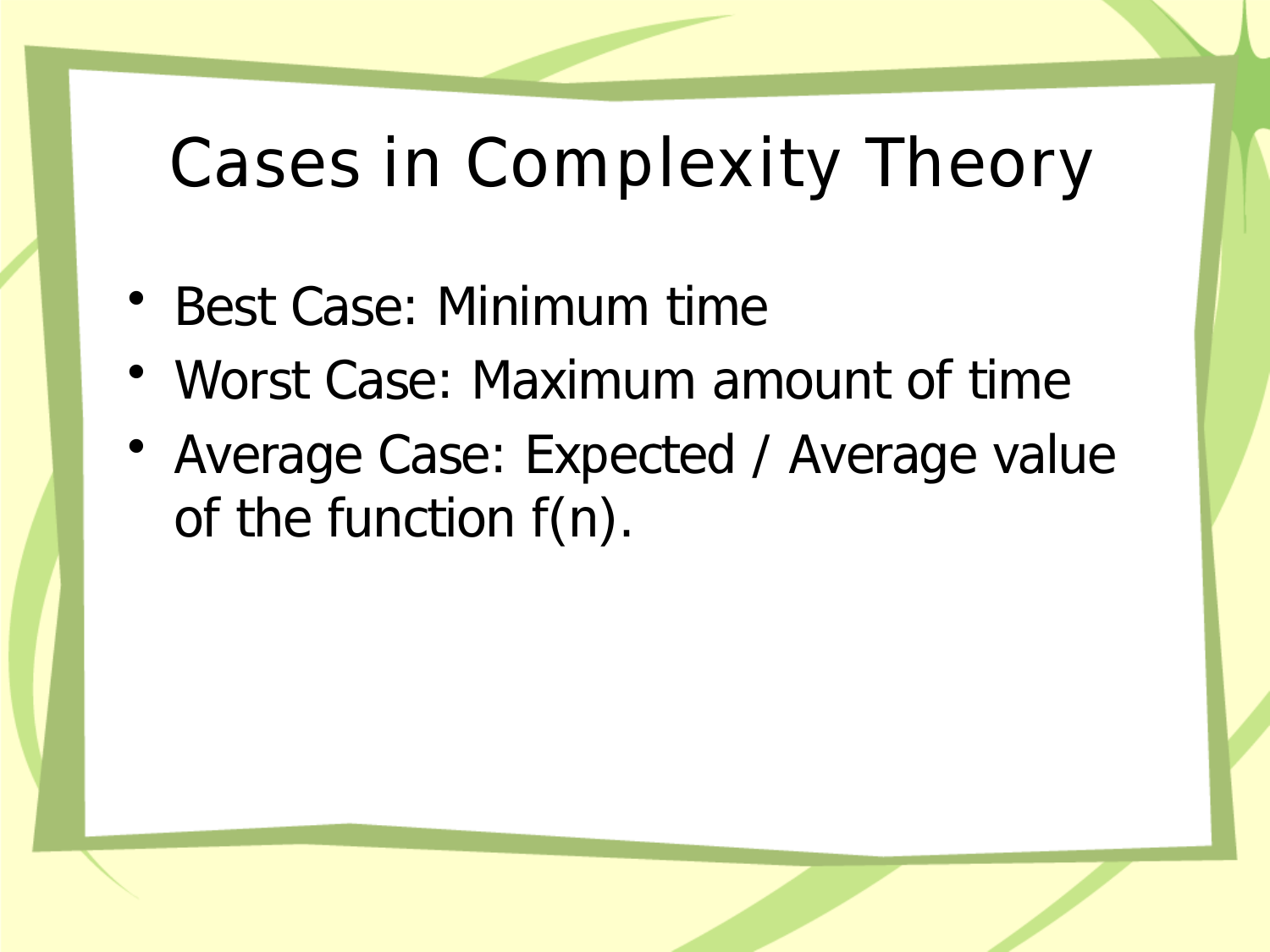

# Cases in Complexity Theory
Best Case: Minimum time
Worst Case: Maximum amount of time
Average Case: Expected / Average value of the function f(n).